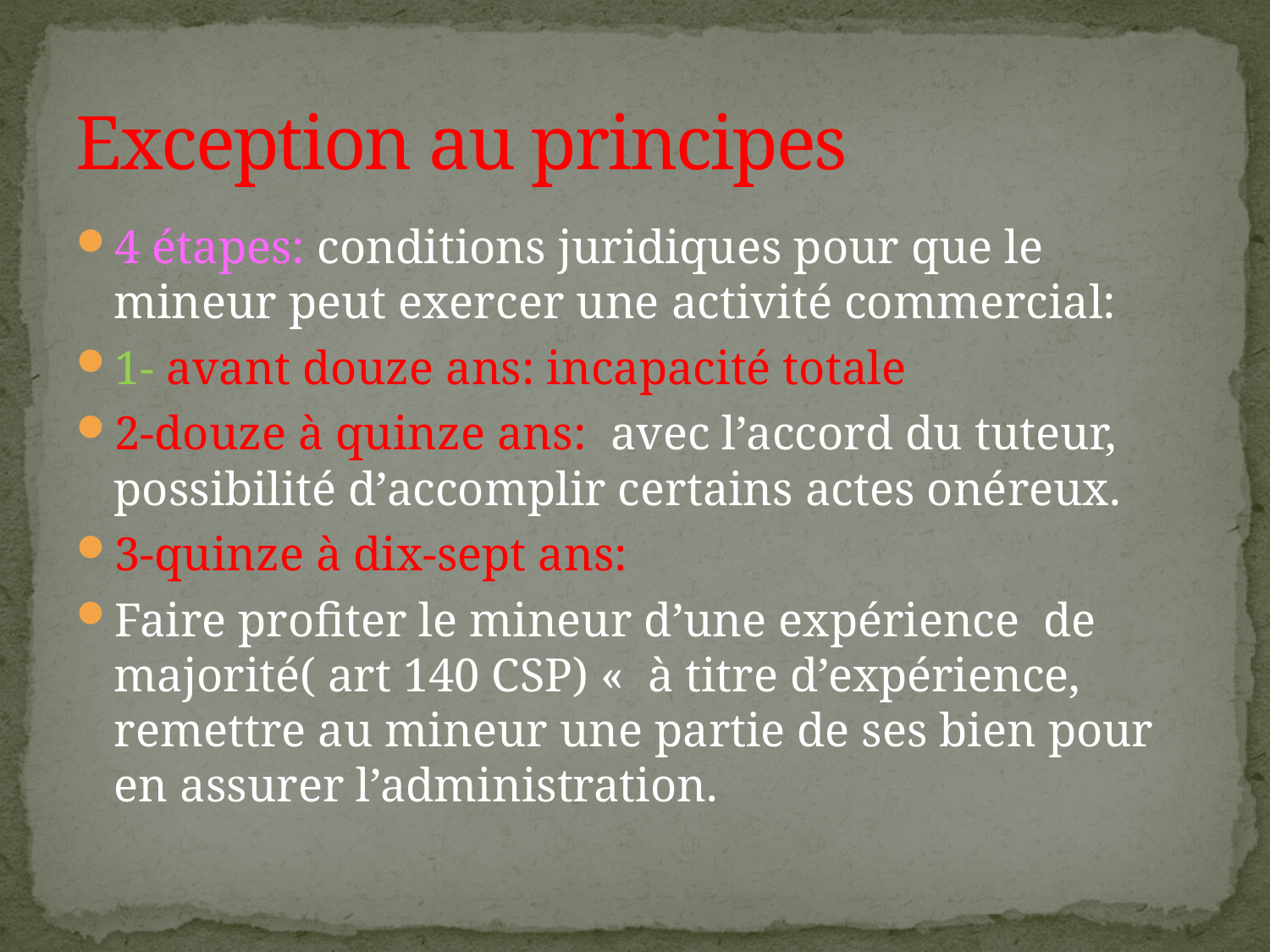

# Exception au principes
4 étapes: conditions juridiques pour que le mineur peut exercer une activité commercial:
1- avant douze ans: incapacité totale
2-douze à quinze ans:  avec l’accord du tuteur, possibilité d’accomplir certains actes onéreux.
3-quinze à dix-sept ans:
Faire profiter le mineur d’une expérience  de majorité( art 140 CSP) «  à titre d’expérience, remettre au mineur une partie de ses bien pour en assurer l’administration.